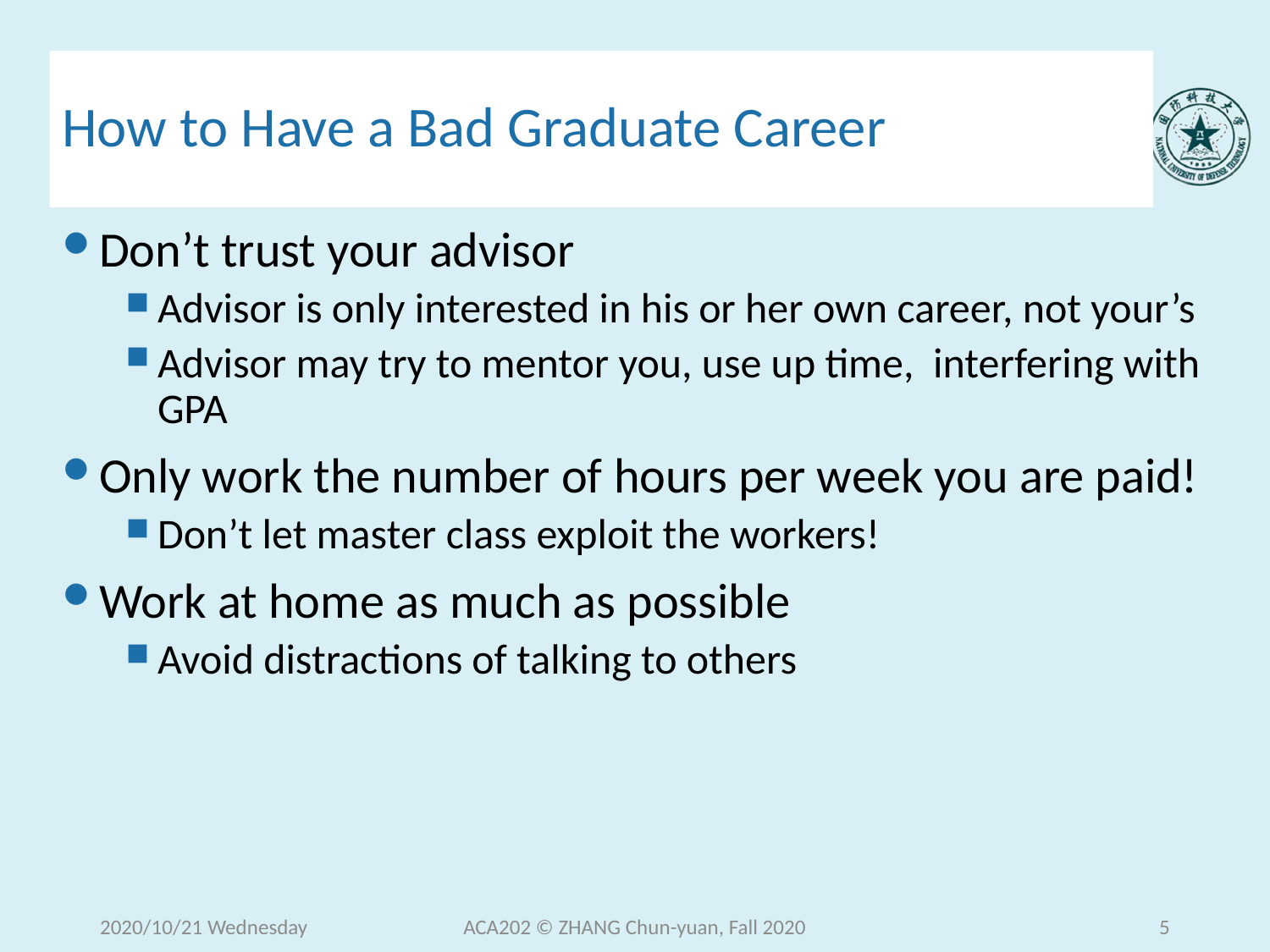

# How to Have a Bad Graduate Career
Don’t trust your advisor
Advisor is only interested in his or her own career, not your’s
Advisor may try to mentor you, use up time,  interfering with GPA
Only work the number of hours per week you are paid!
Don’t let master class exploit the workers!
Work at home as much as possible
Avoid distractions of talking to others
2020/10/21 Wednesday
ACA202 © ZHANG Chun-yuan, Fall 2020
5